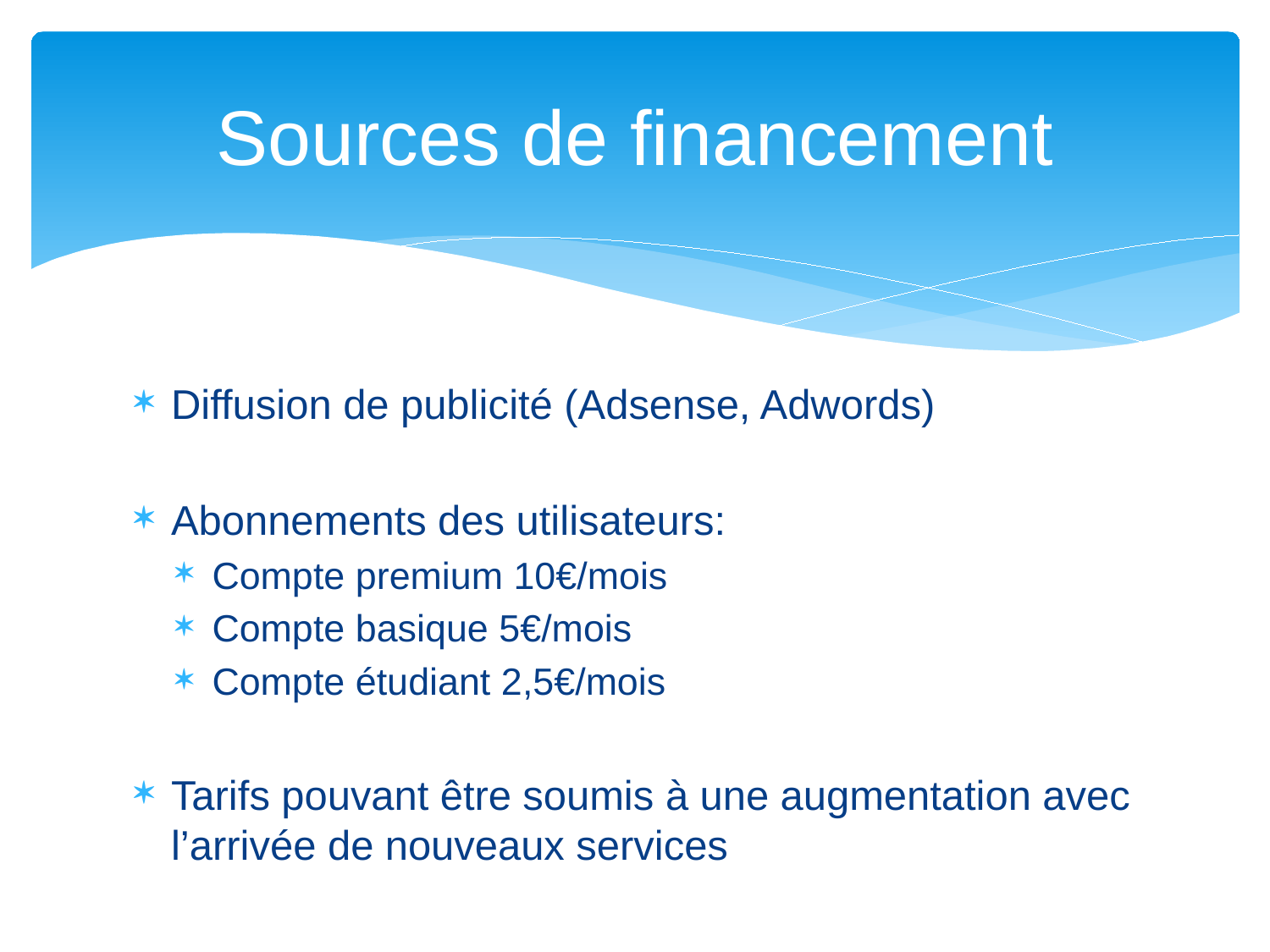

# Sources de financement
Diffusion de publicité (Adsense, Adwords)

Abonnements des utilisateurs:
Compte premium 10€/mois
Compte basique 5€/mois
Compte étudiant 2,5€/mois

Tarifs pouvant être soumis à une augmentation avec l’arrivée de nouveaux services